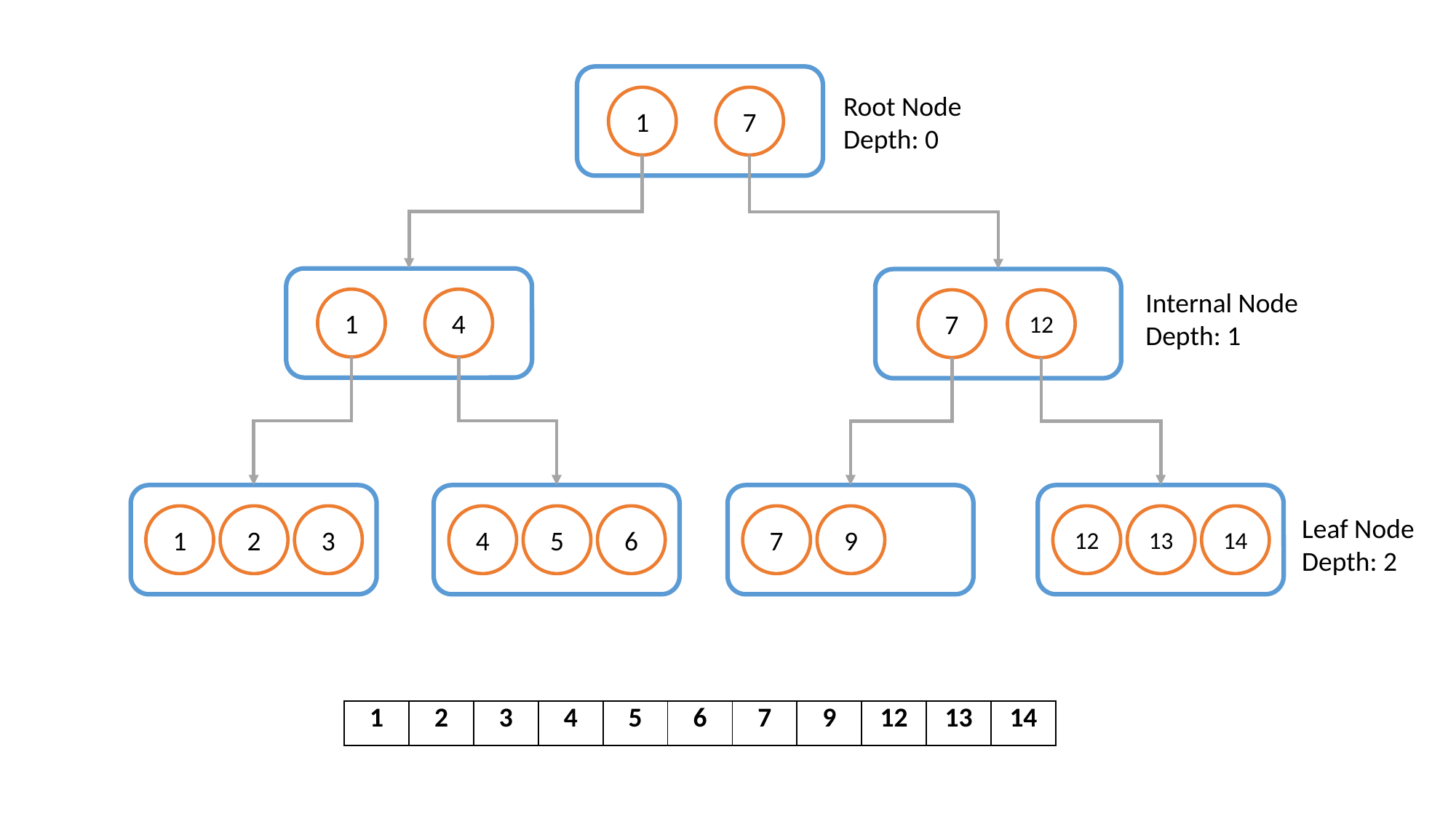

Root Node
Depth: 0
7
1

Internal Node
Depth: 1
4
1
12
7

13
14
12

9
7

2
3
1

5
6
4
Leaf Node
Depth: 2
| 1 | 2 | 3 | 4 | 5 | 6 | 7 | 9 | 12 | 13 | 14 |
| --- | --- | --- | --- | --- | --- | --- | --- | --- | --- | --- |